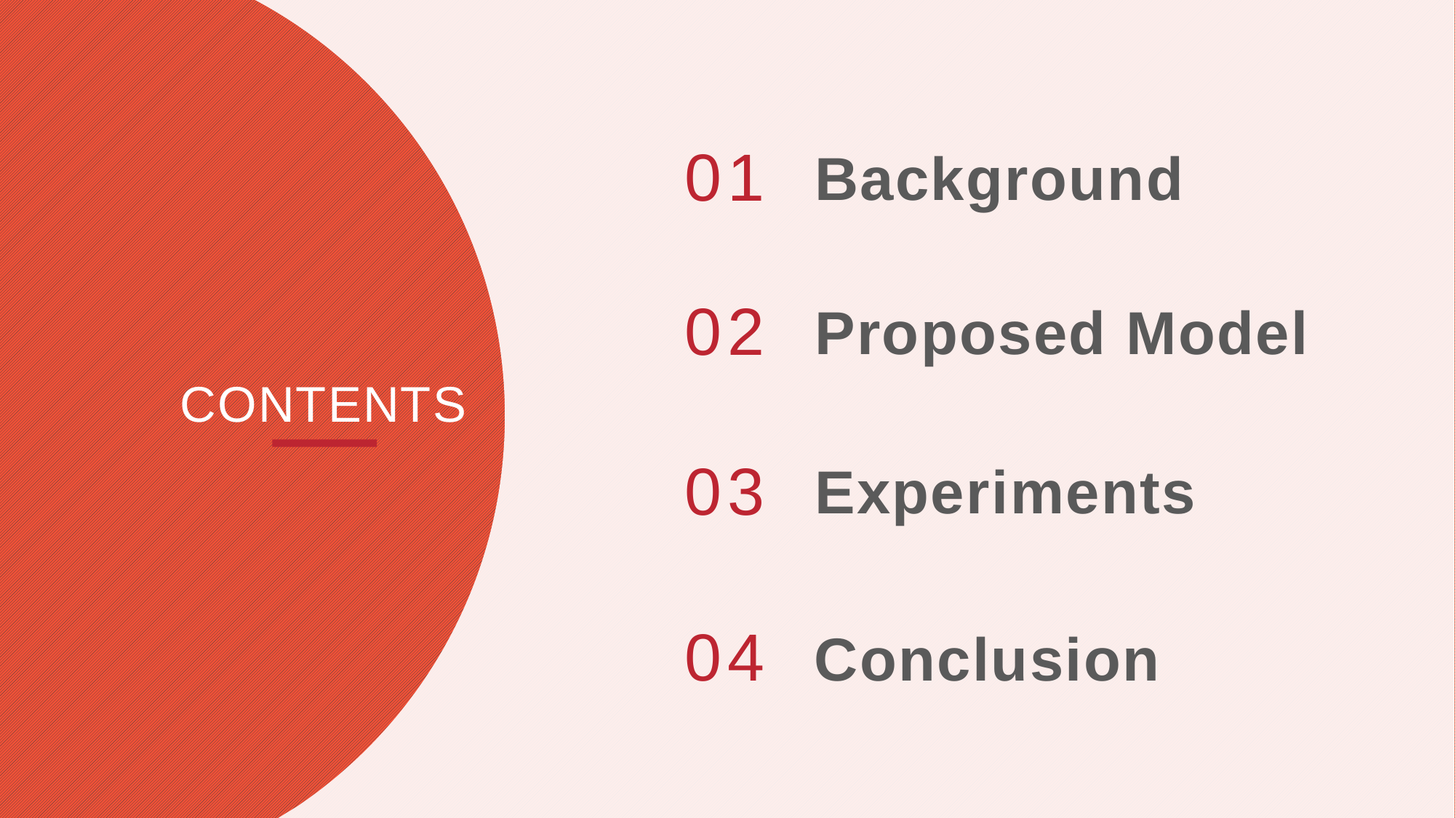

01
Background
02
Proposed Model
CONTENTS

03
Experiments
04
Conclusion